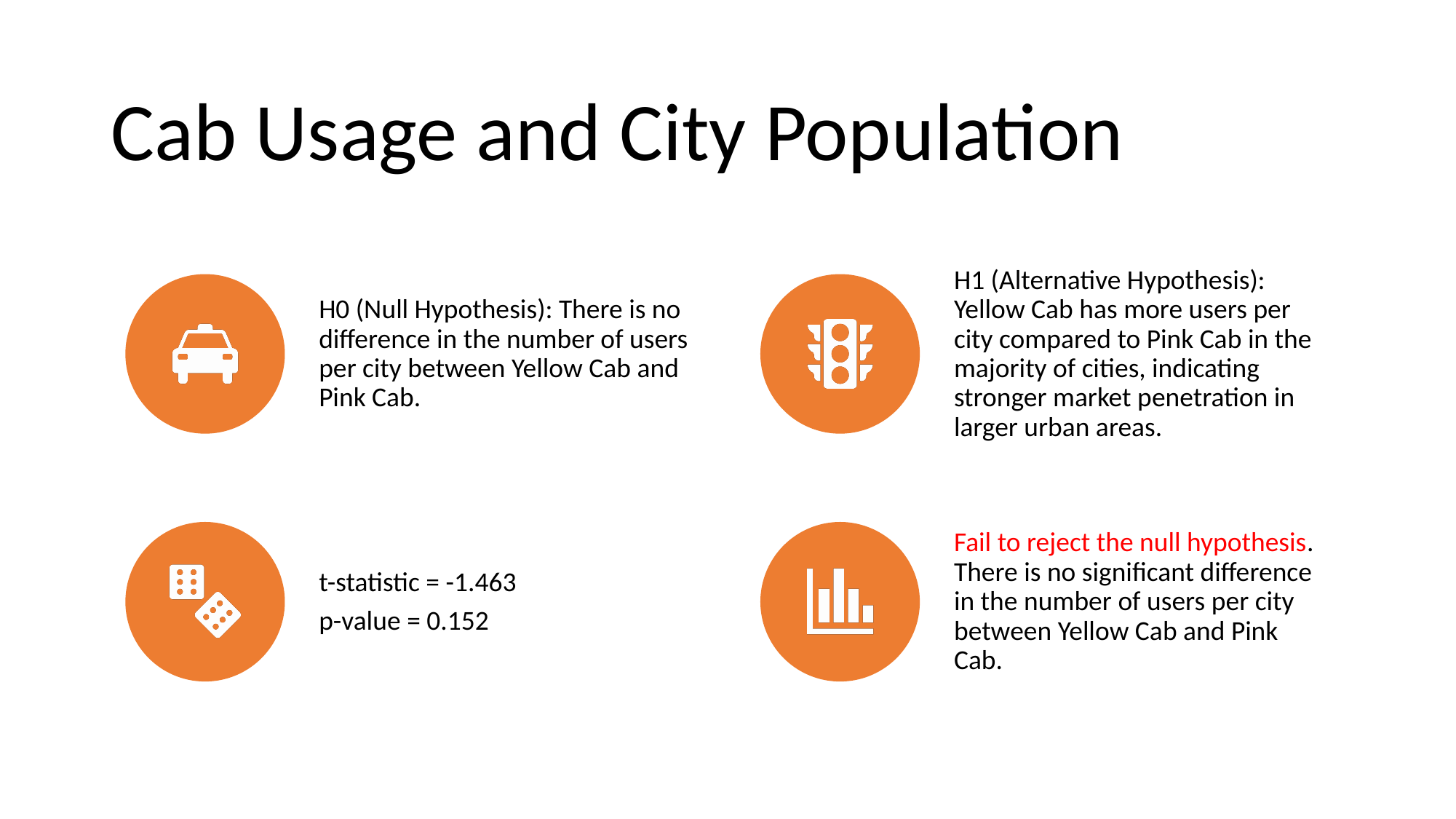

# Cab Usage and City Population
H0 (Null Hypothesis): There is no difference in the number of users per city between Yellow Cab and Pink Cab.
H1 (Alternative Hypothesis): Yellow Cab has more users per city compared to Pink Cab in the majority of cities, indicating stronger market penetration in larger urban areas.
t-statistic = -1.463
p-value = 0.152
Fail to reject the null hypothesis. There is no significant difference in the number of users per city between Yellow Cab and Pink Cab.